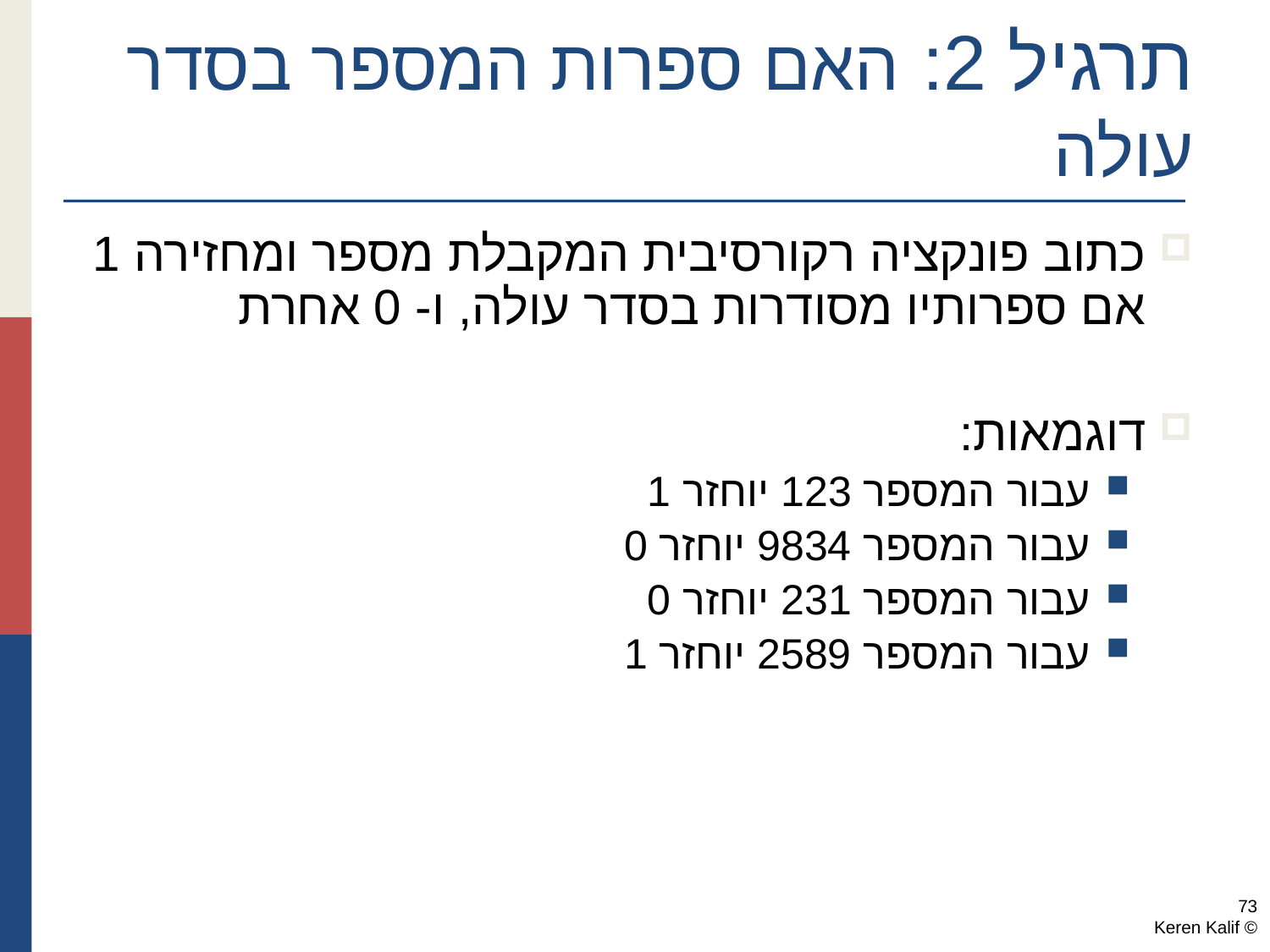

תרגיל 2: האם ספרות המספר בסדר עולה
כתוב פונקציה רקורסיבית המקבלת מספר ומחזירה 1 אם ספרותיו מסודרות בסדר עולה, ו- 0 אחרת

דוגמאות:
עבור המספר 123 יוחזר 1
עבור המספר 9834 יוחזר 0
עבור המספר 231 יוחזר 0
עבור המספר 2589 יוחזר 1
73
© Keren Kalif